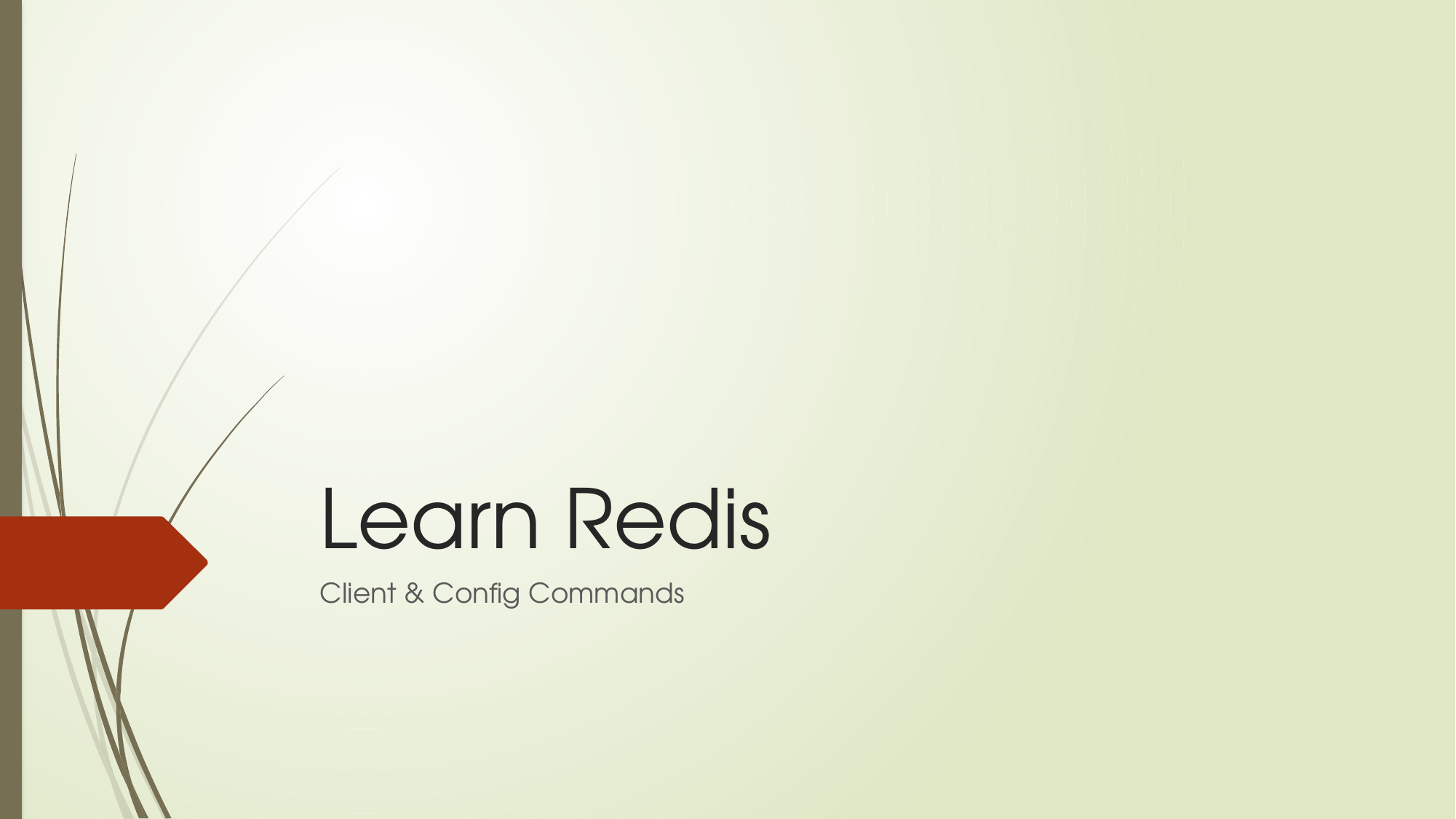

# Learn Redis
Client & Config Commands